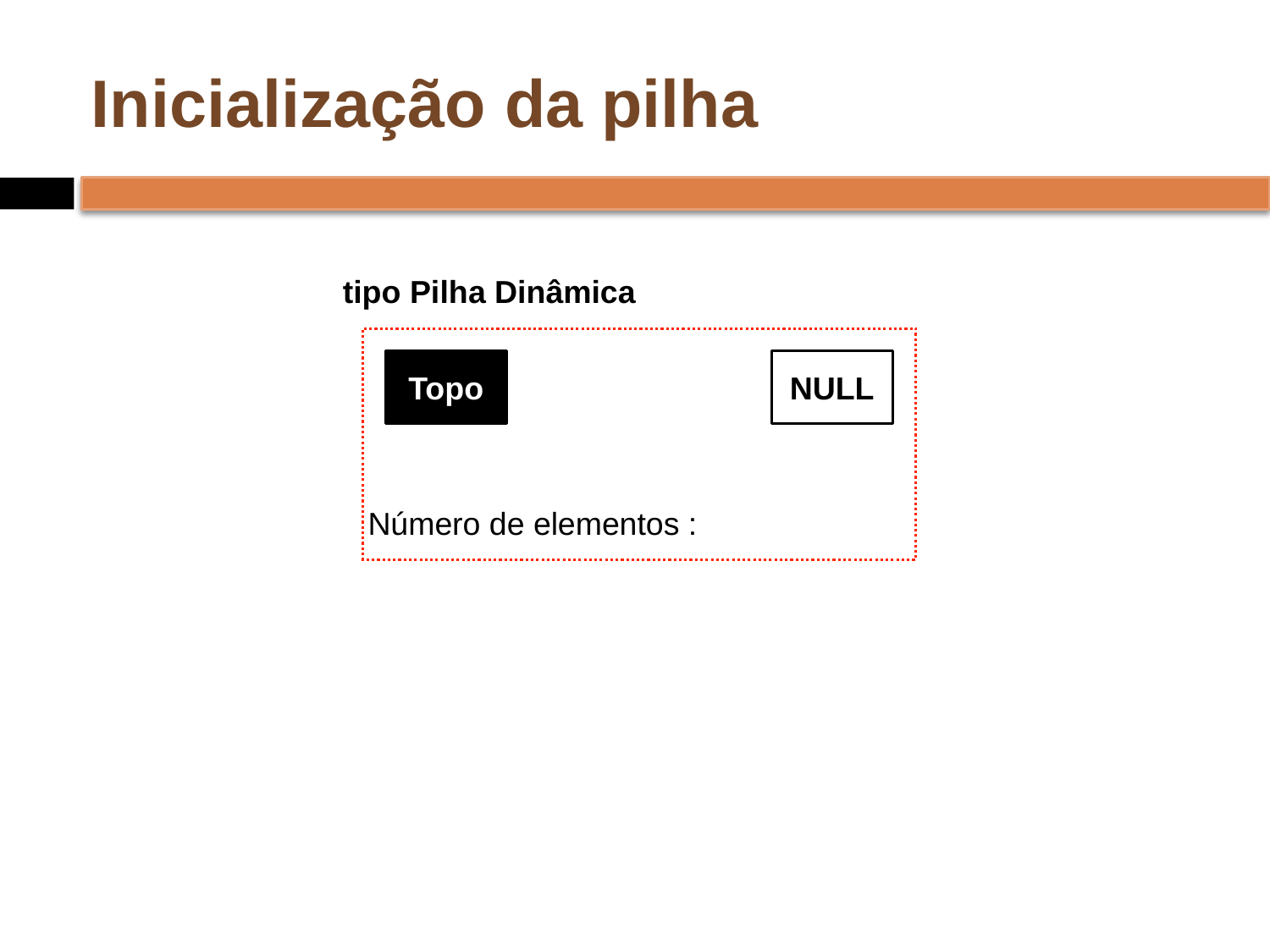

# Inicialização da pilha
tipo Pilha Dinâmica

Topo
NULL
Número de elementos :
17